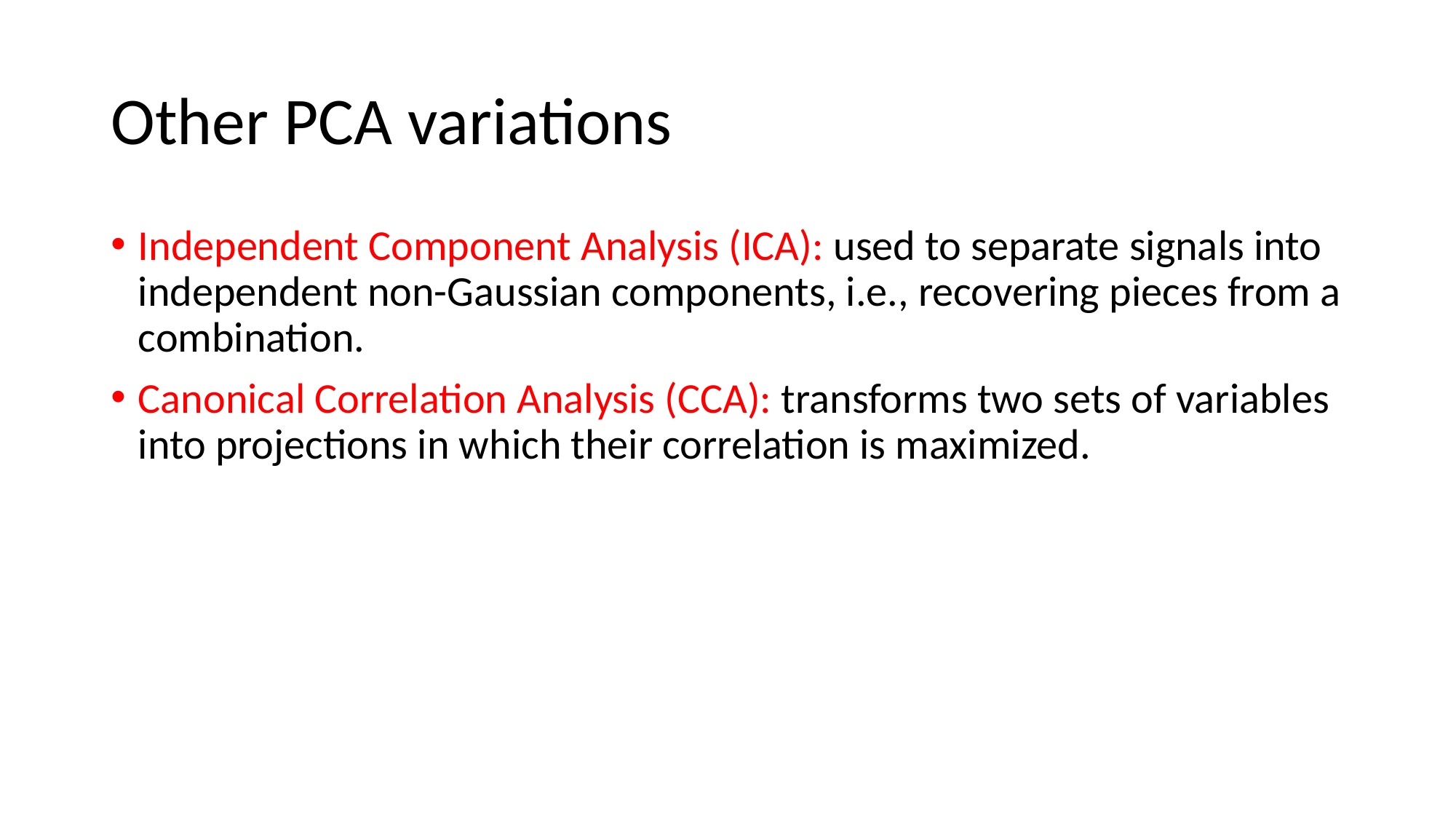

# Other PCA variations
Independent Component Analysis (ICA): used to separate signals into independent non-Gaussian components, i.e., recovering pieces from a combination.
Canonical Correlation Analysis (CCA): transforms two sets of variables into projections in which their correlation is maximized.